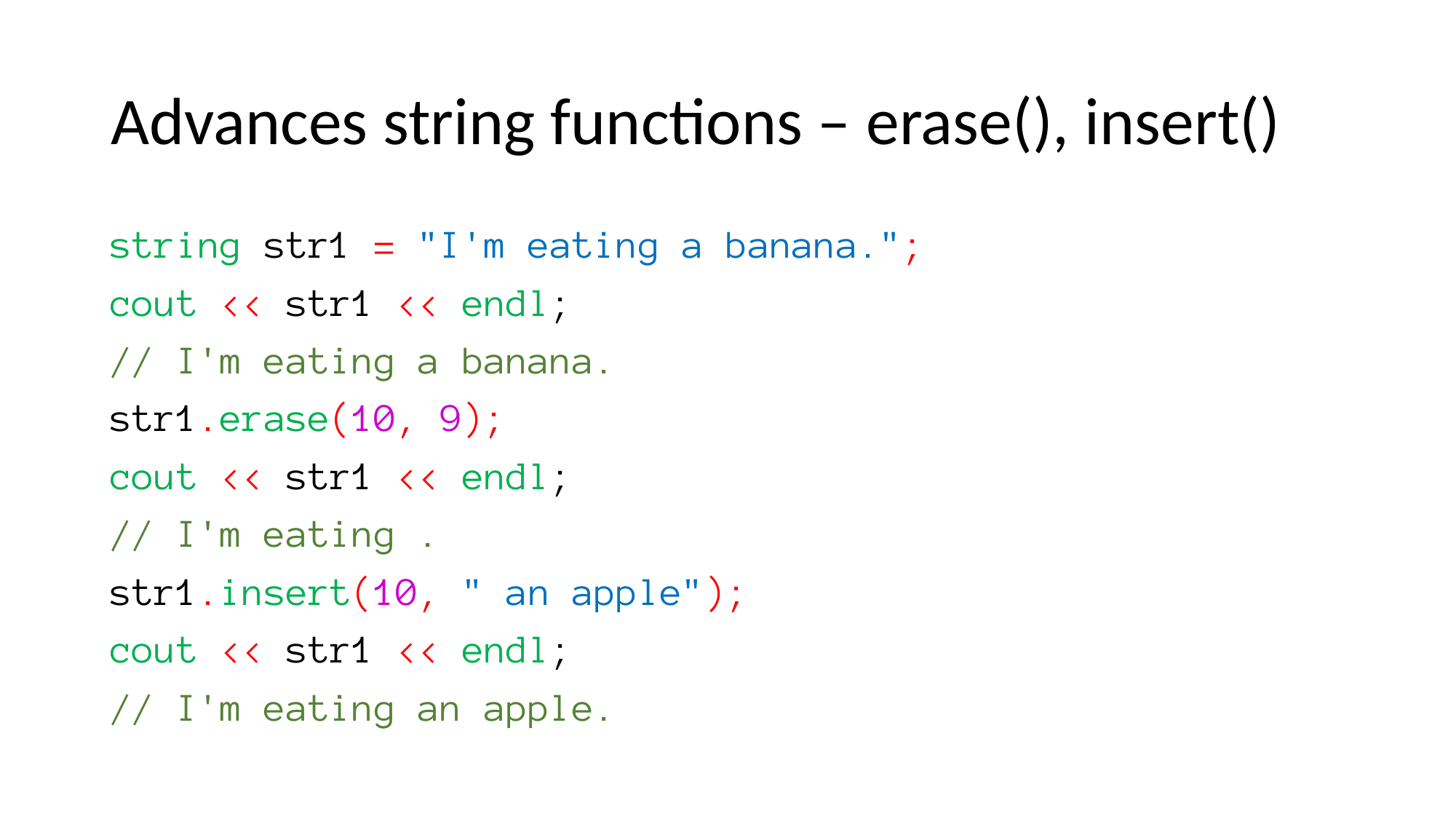

# Advances string functions – erase(), insert()
string str1 = "I'm eating a banana.";
cout << str1 << endl;
// I'm eating a banana.
str1.erase(10, 9);
cout << str1 << endl;
// I'm eating .
str1.insert(10, " an apple");
cout << str1 << endl;
// I'm eating an apple.